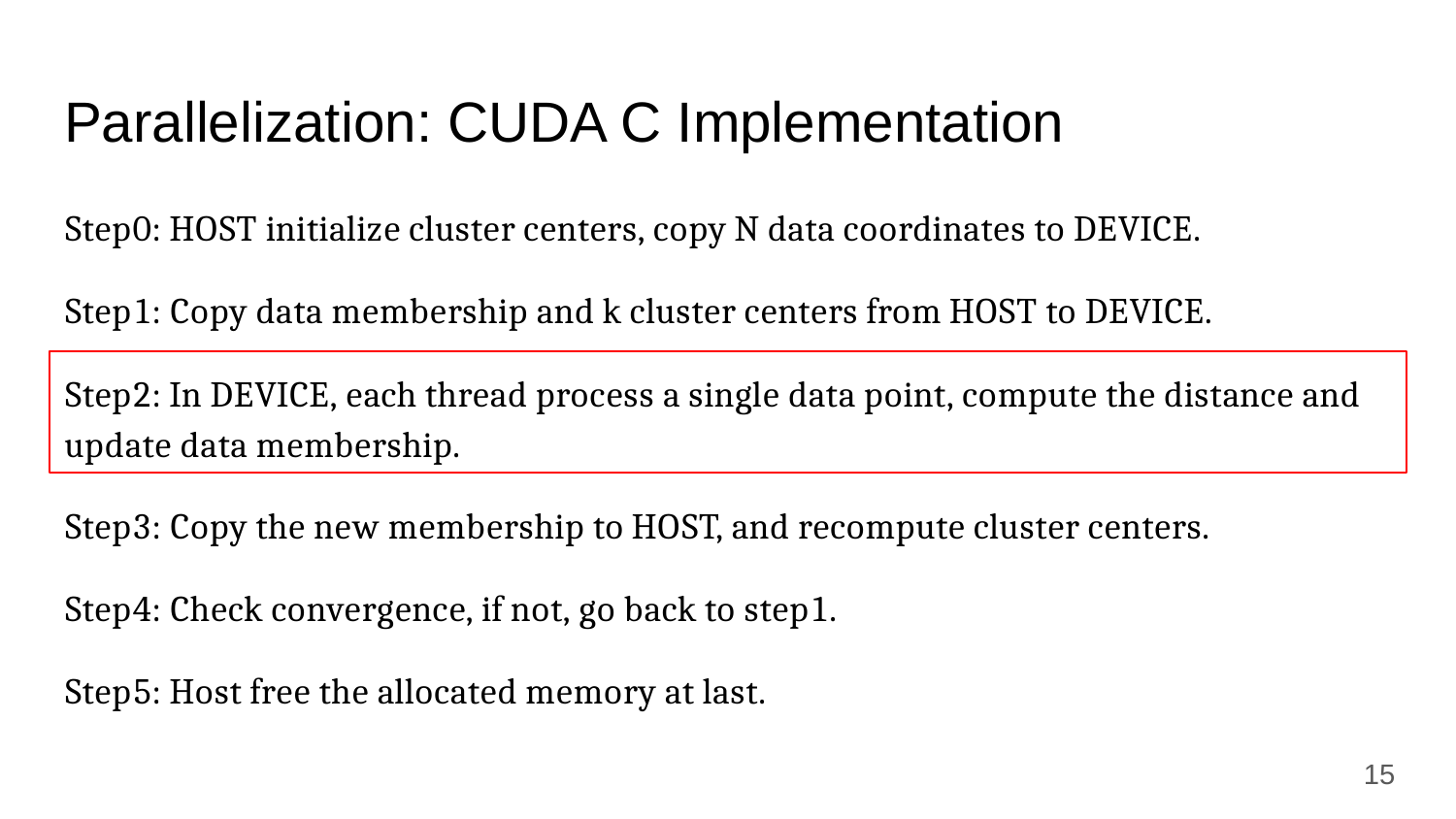

# Parallelization: CUDA C Implementation
Step0: HOST initialize cluster centers, copy N data coordinates to DEVICE.
Step1: Copy data membership and k cluster centers from HOST to DEVICE.
Step2: In DEVICE, each thread process a single data point, compute the distance and update data membership.
Step3: Copy the new membership to HOST, and recompute cluster centers.
Step4: Check convergence, if not, go back to step1.
Step5: Host free the allocated memory at last.

Step2: In DEVICE, each thread process a single data point, compute the distance and update data membership.

15